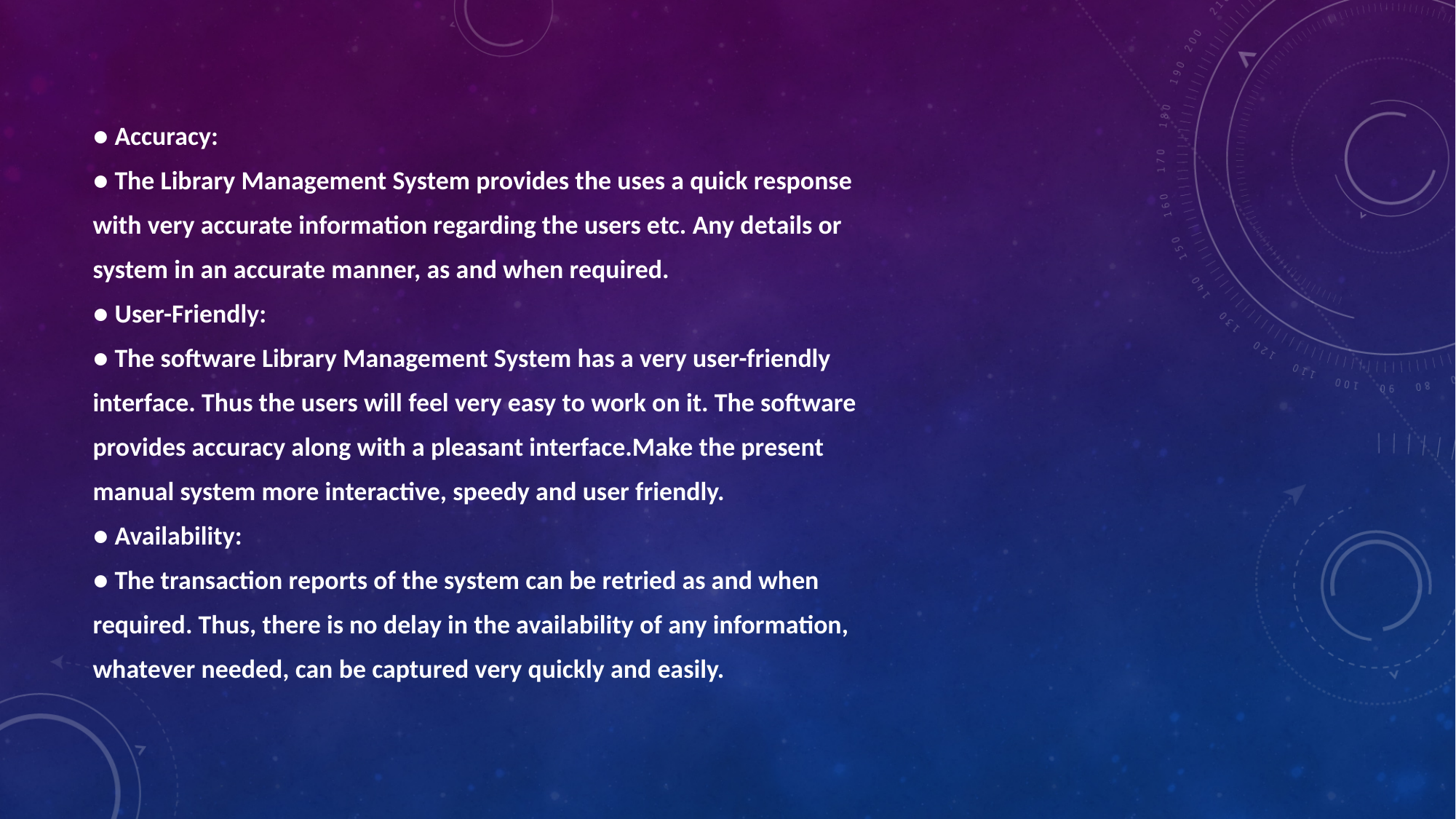

● Accuracy:
● The Library Management System provides the uses a quick response
with very accurate information regarding the users etc. Any details or
system in an accurate manner, as and when required.
● User-Friendly:
● The software Library Management System has a very user-friendly
interface. Thus the users will feel very easy to work on it. The software
provides accuracy along with a pleasant interface.Make the present
manual system more interactive, speedy and user friendly.
● Availability:
● The transaction reports of the system can be retried as and when
required. Thus, there is no delay in the availability of any information,
whatever needed, can be captured very quickly and easily.